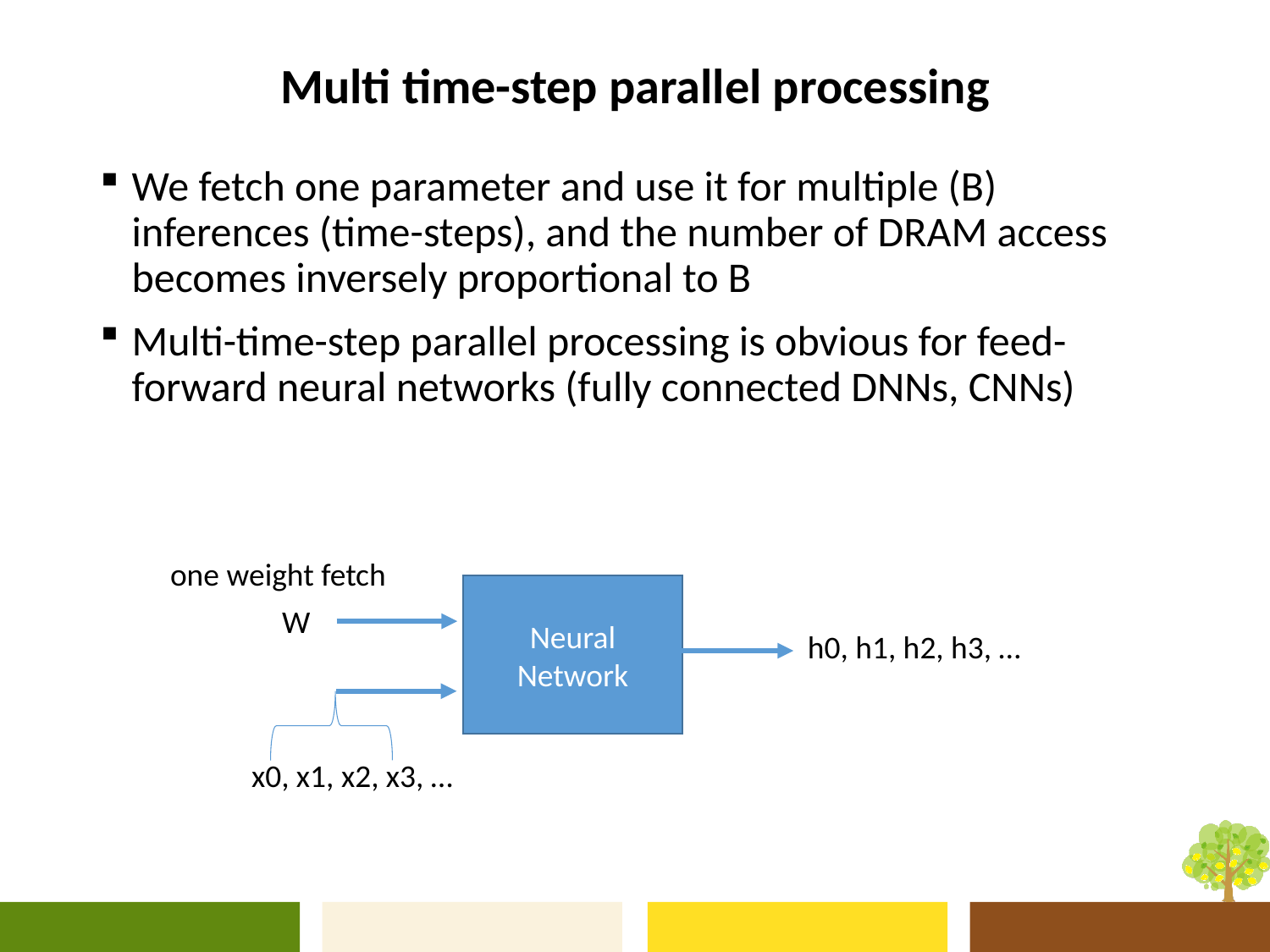

# Multi time-step parallel processing
We fetch one parameter and use it for multiple (B) inferences (time-steps), and the number of DRAM access becomes inversely proportional to B
Multi-time-step parallel processing is obvious for feed-forward neural networks (fully connected DNNs, CNNs)

one weight fetch
Neural Network
W
h0, h1, h2, h3, …

x0, x1, x2, x3, …